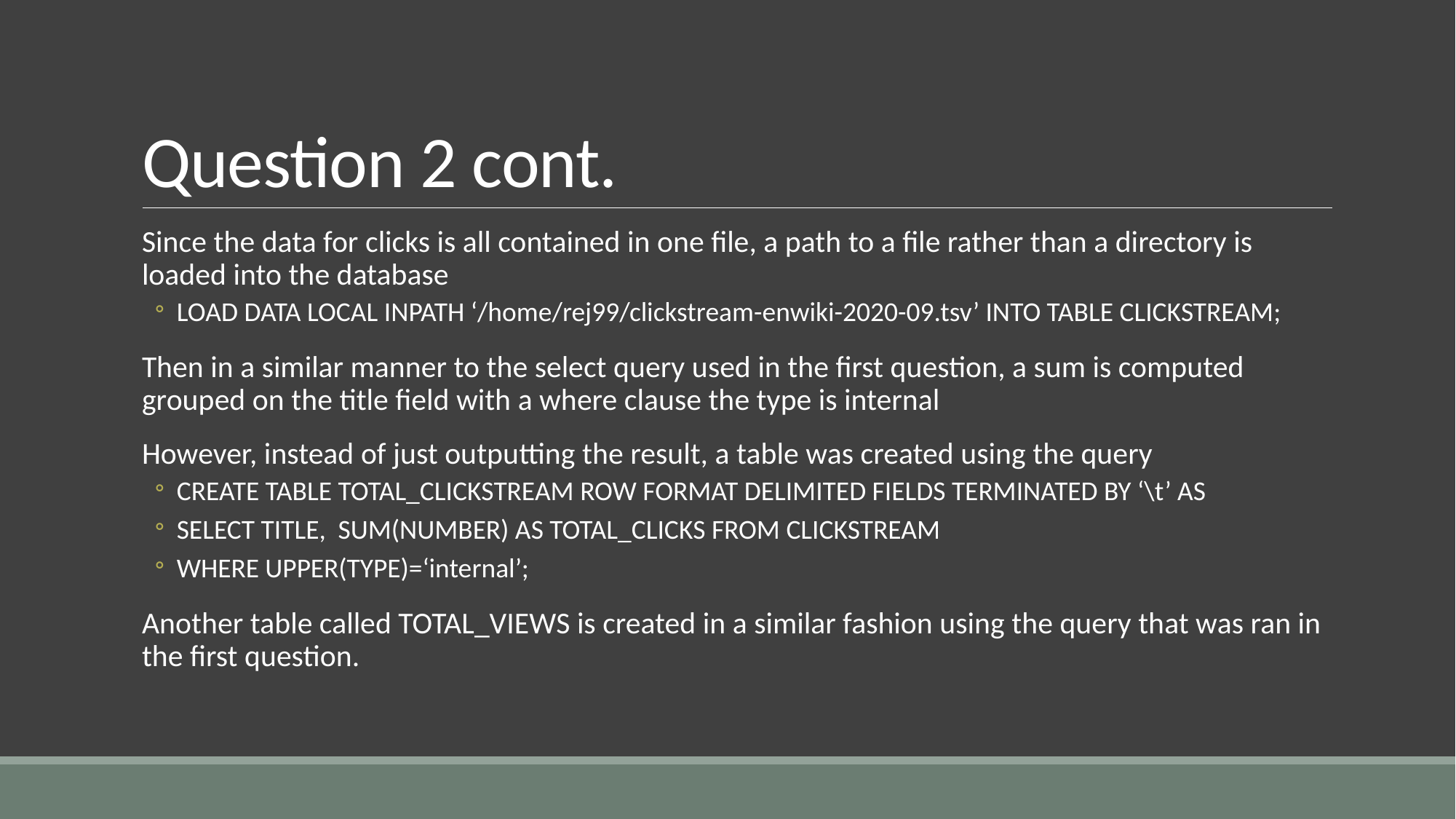

# Question 2 cont.
Since the data for clicks is all contained in one file, a path to a file rather than a directory is loaded into the database
LOAD DATA LOCAL INPATH ‘/home/rej99/clickstream-enwiki-2020-09.tsv’ INTO TABLE CLICKSTREAM;
Then in a similar manner to the select query used in the first question, a sum is computed grouped on the title field with a where clause the type is internal
However, instead of just outputting the result, a table was created using the query
CREATE TABLE TOTAL_CLICKSTREAM ROW FORMAT DELIMITED FIELDS TERMINATED BY ‘\t’ AS
SELECT TITLE,  SUM(NUMBER) AS TOTAL_CLICKS FROM CLICKSTREAM
WHERE UPPER(TYPE)=‘internal’;
Another table called TOTAL_VIEWS is created in a similar fashion using the query that was ran in the first question.